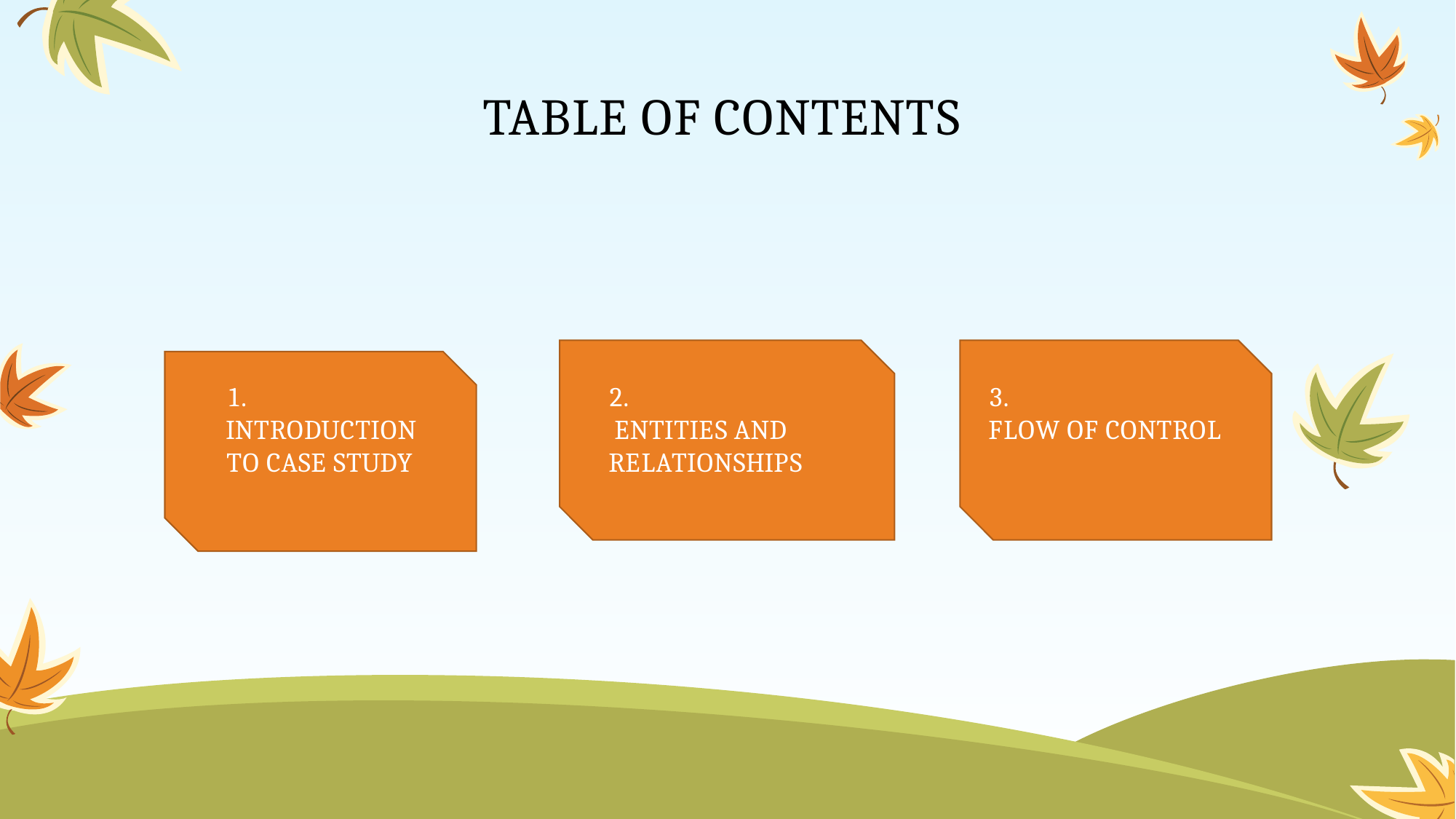

# TABLE OF CONTENTS

1. INTRODUCTION TO CASE STUDY
2.
 ENTITIES AND RELATIONSHIPS
3.
FLOW OF CONTROL